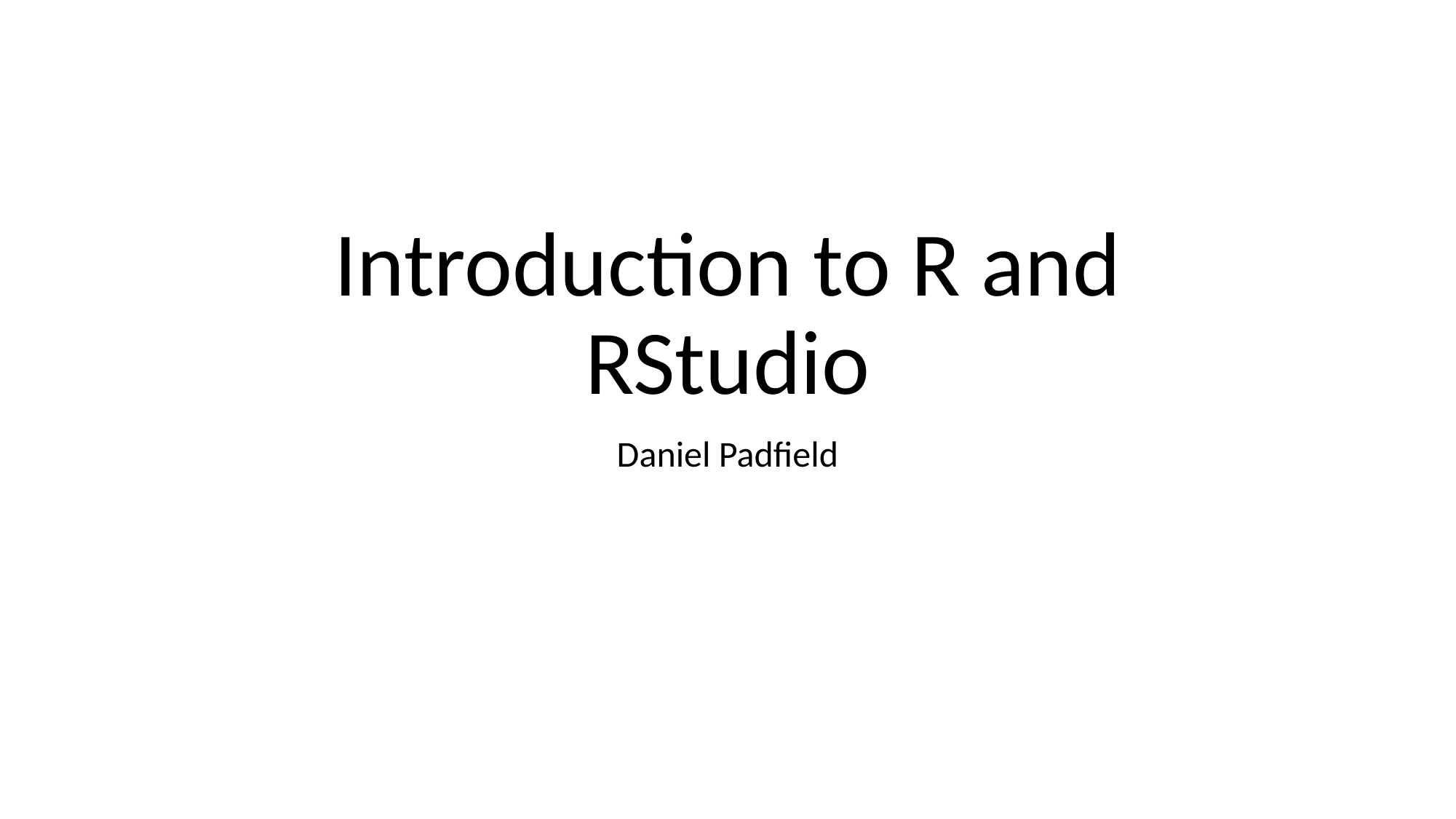

# Introduction to R and RStudio
Daniel Padfield